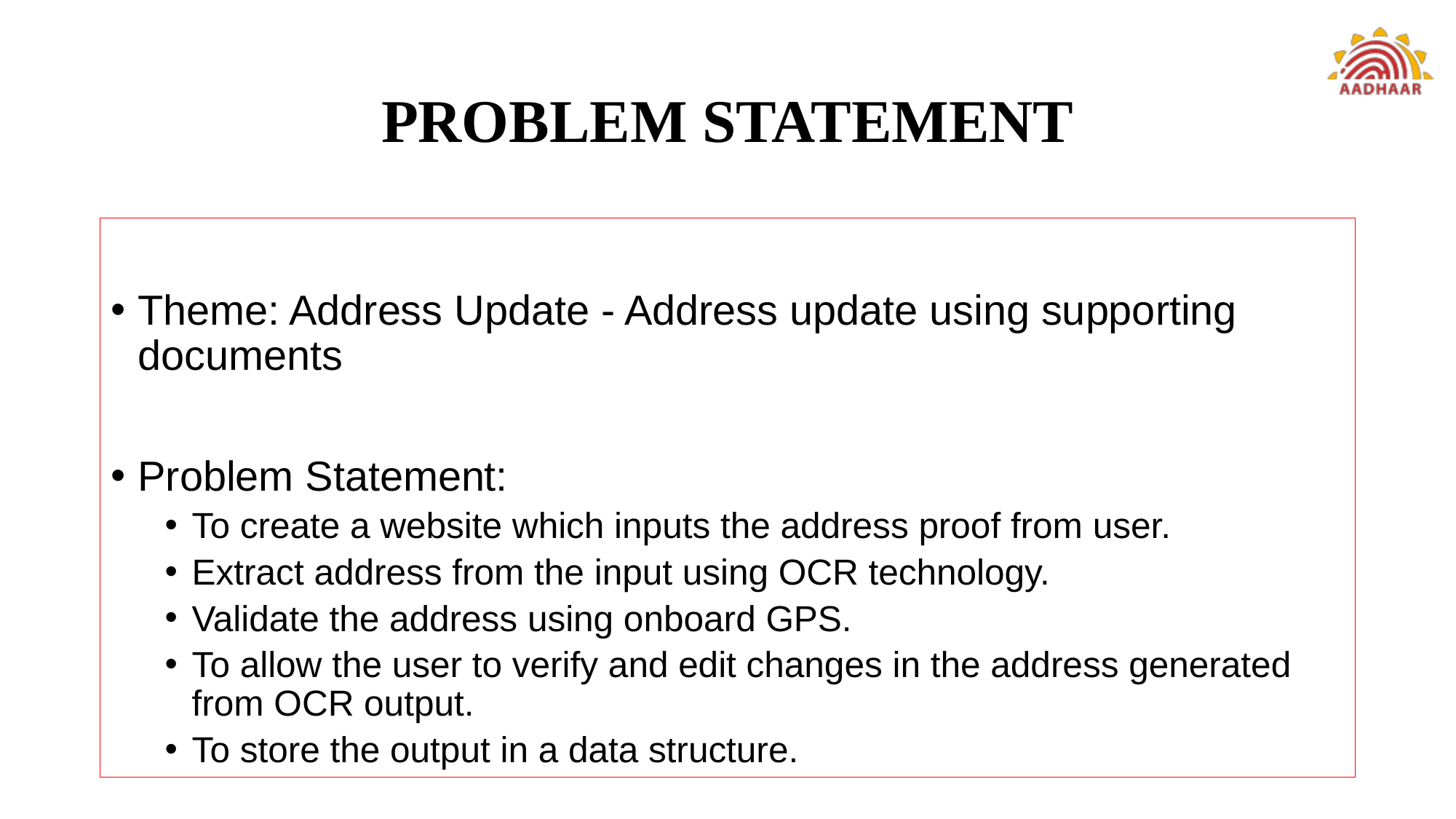

# PROBLEM STATEMENT

Theme: Address Update - Address update using supporting documents

Problem Statement:
To create a website which inputs the address proof from user.
Extract address from the input using OCR technology.
Validate the address using onboard GPS.
To allow the user to verify and edit changes in the address generated from OCR output.
To store the output in a data structure.